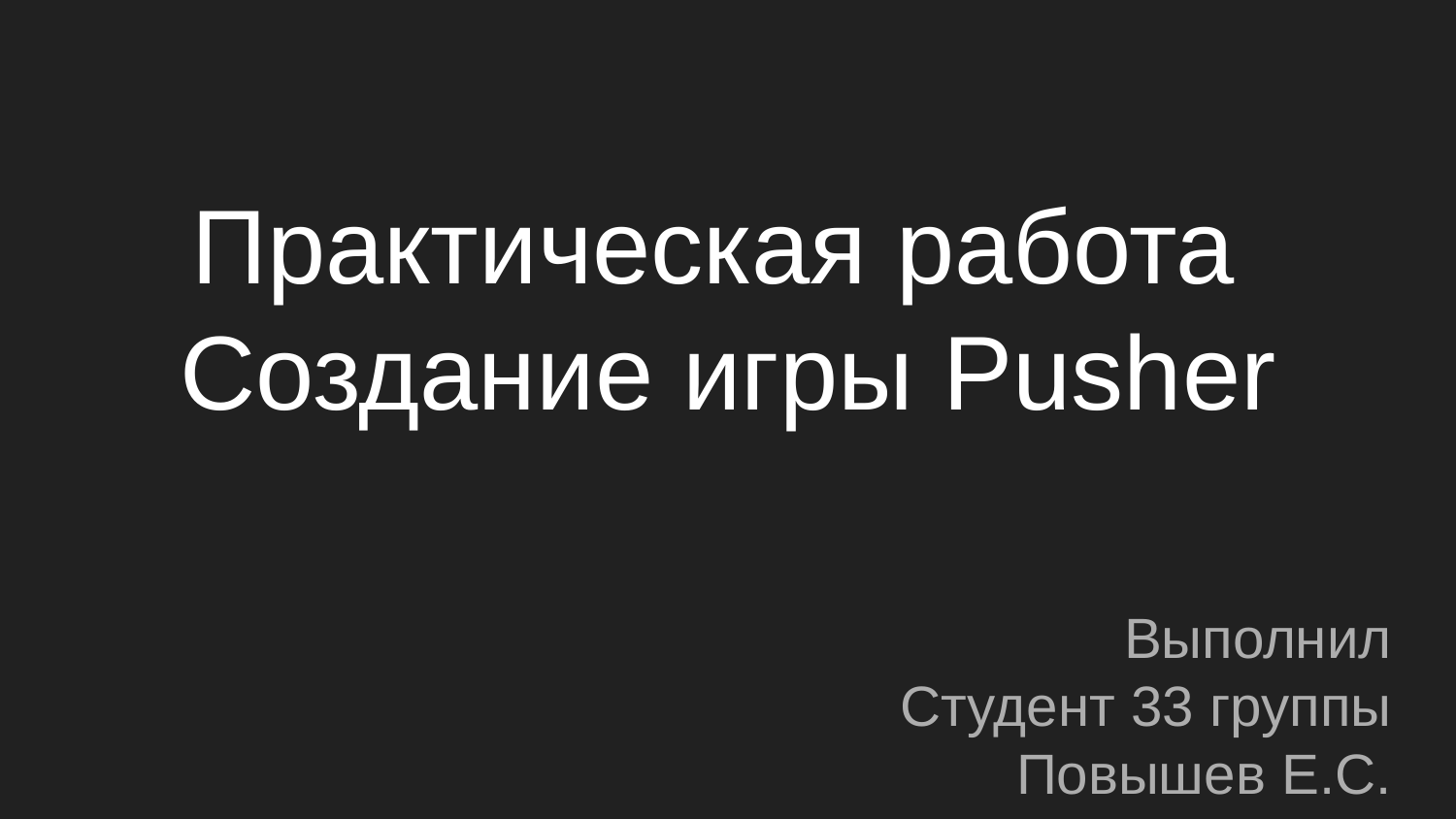

# Практическая работа Создание игры Pusher

Выполнил
Студент 33 группы
Повышев Е.С.